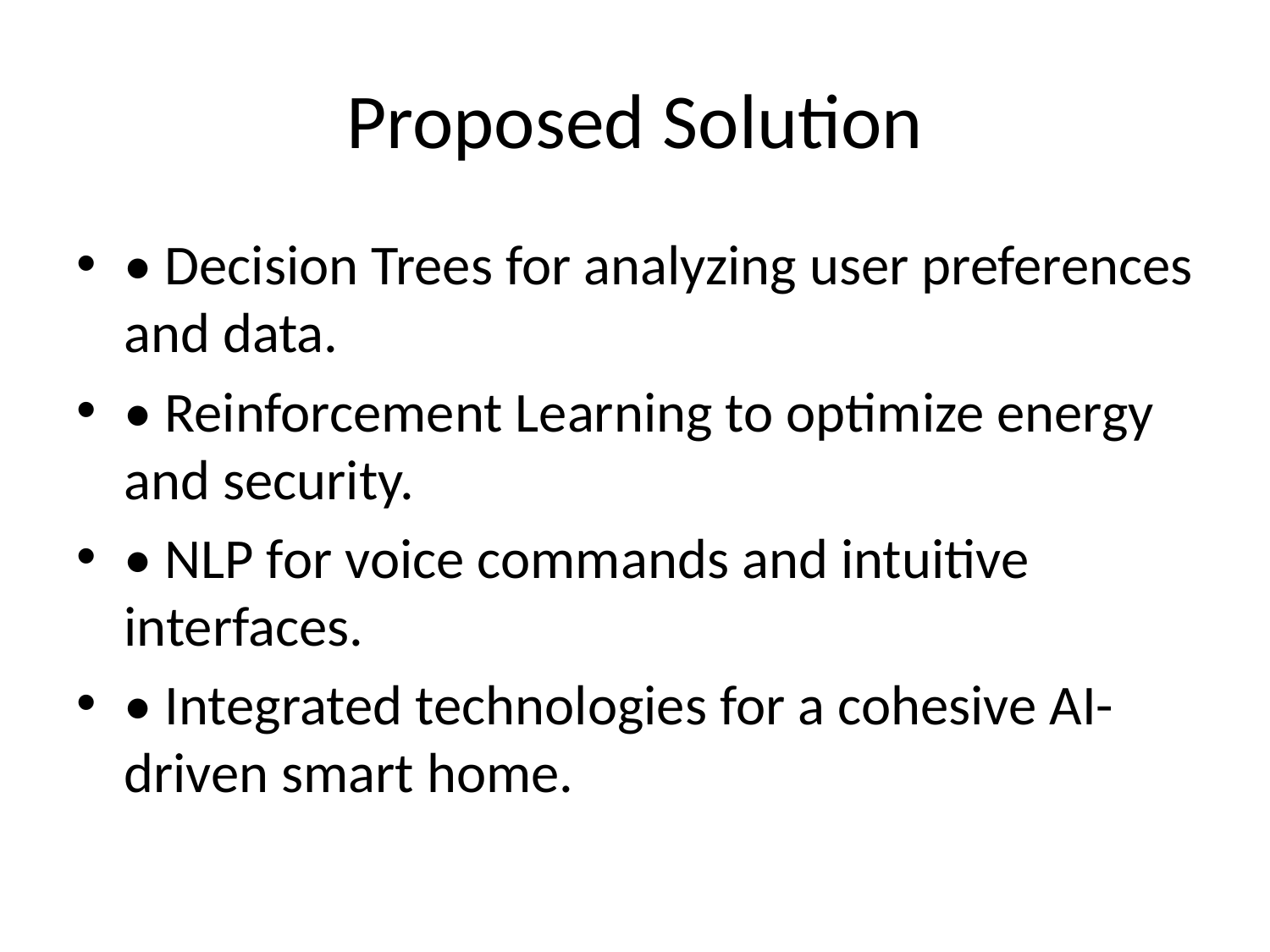

# Proposed Solution
• Decision Trees for analyzing user preferences and data.
• Reinforcement Learning to optimize energy and security.
• NLP for voice commands and intuitive interfaces.
• Integrated technologies for a cohesive AI-driven smart home.